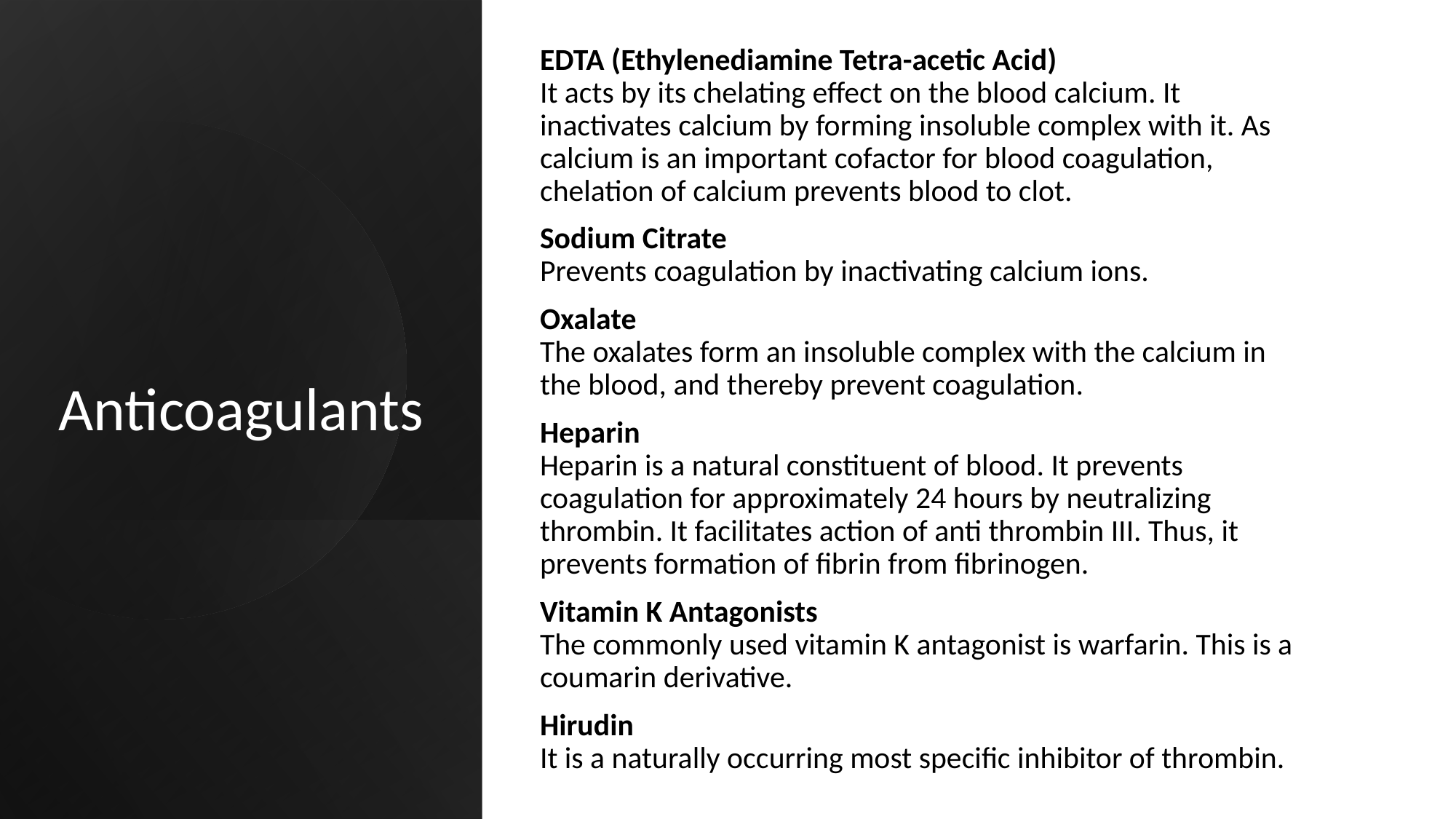

EDTA (Ethylenediamine Tetra-acetic Acid)
It acts by its chelating effect on the blood calcium. It inactivates calcium by forming insoluble complex with it. As calcium is an important cofactor for blood coagulation, chelation of calcium prevents blood to clot.
Sodium Citrate
Prevents coagulation by inactivating calcium ions.
Oxalate
The oxalates form an insoluble complex with the calcium in the blood, and thereby prevent coagulation.
Heparin
Heparin is a natural constituent of blood. It prevents coagulation for approximately 24 hours by neutralizing thrombin. It facilitates action of anti thrombin III. Thus, it prevents formation of fibrin from fibrinogen.
Vitamin K Antagonists
The commonly used vitamin K antagonist is warfarin. This is a coumarin derivative.
Hirudin
It is a naturally occurring most specific inhibitor of thrombin.

# Anticoagulants